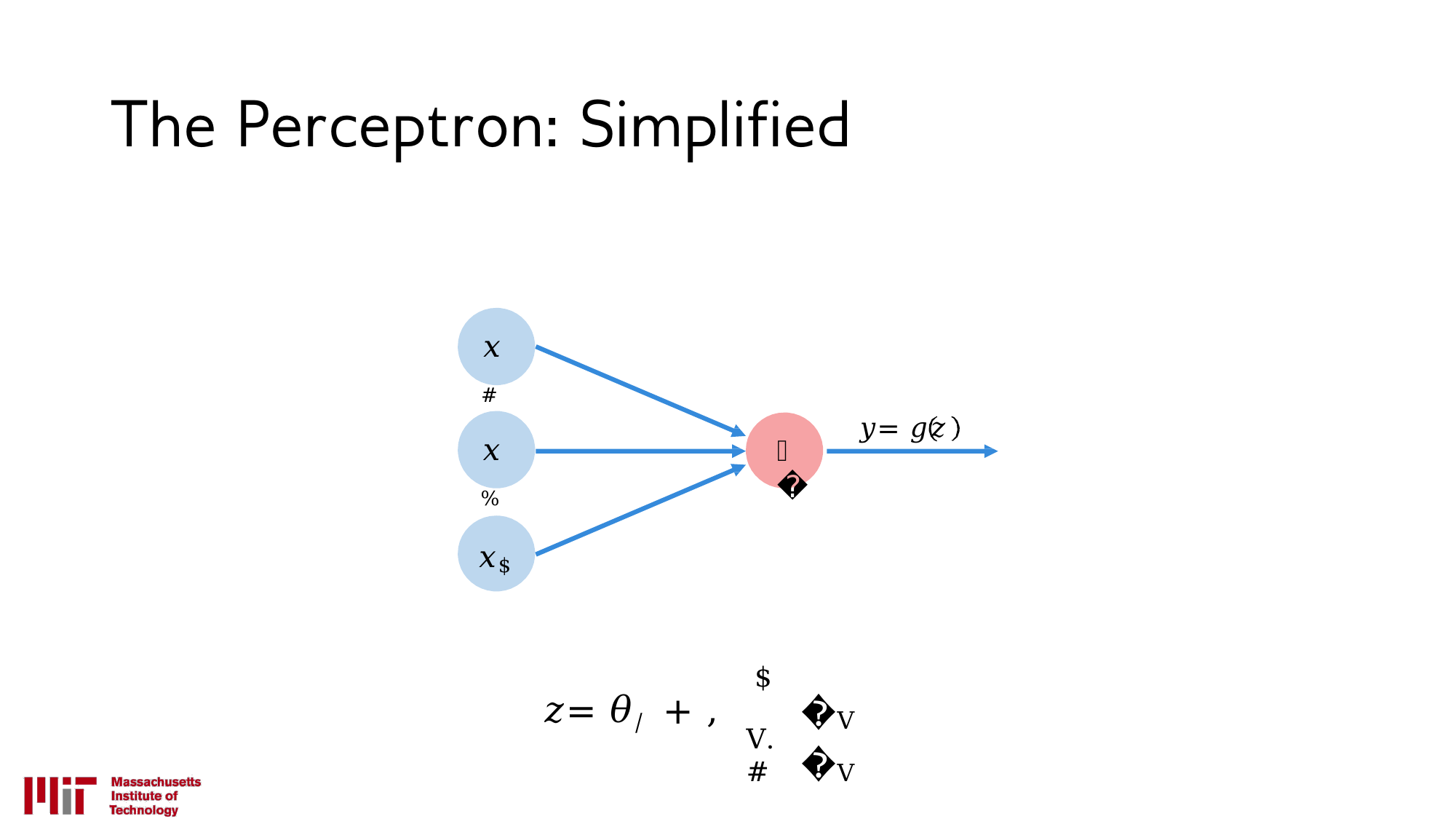

# The Perceptron: Simplified

𝑥#

𝑦= 𝑔𝑧

𝑥%
𝑧

𝑥$

$
𝑧= 𝜃/	+ ,
�V  �V
V.#